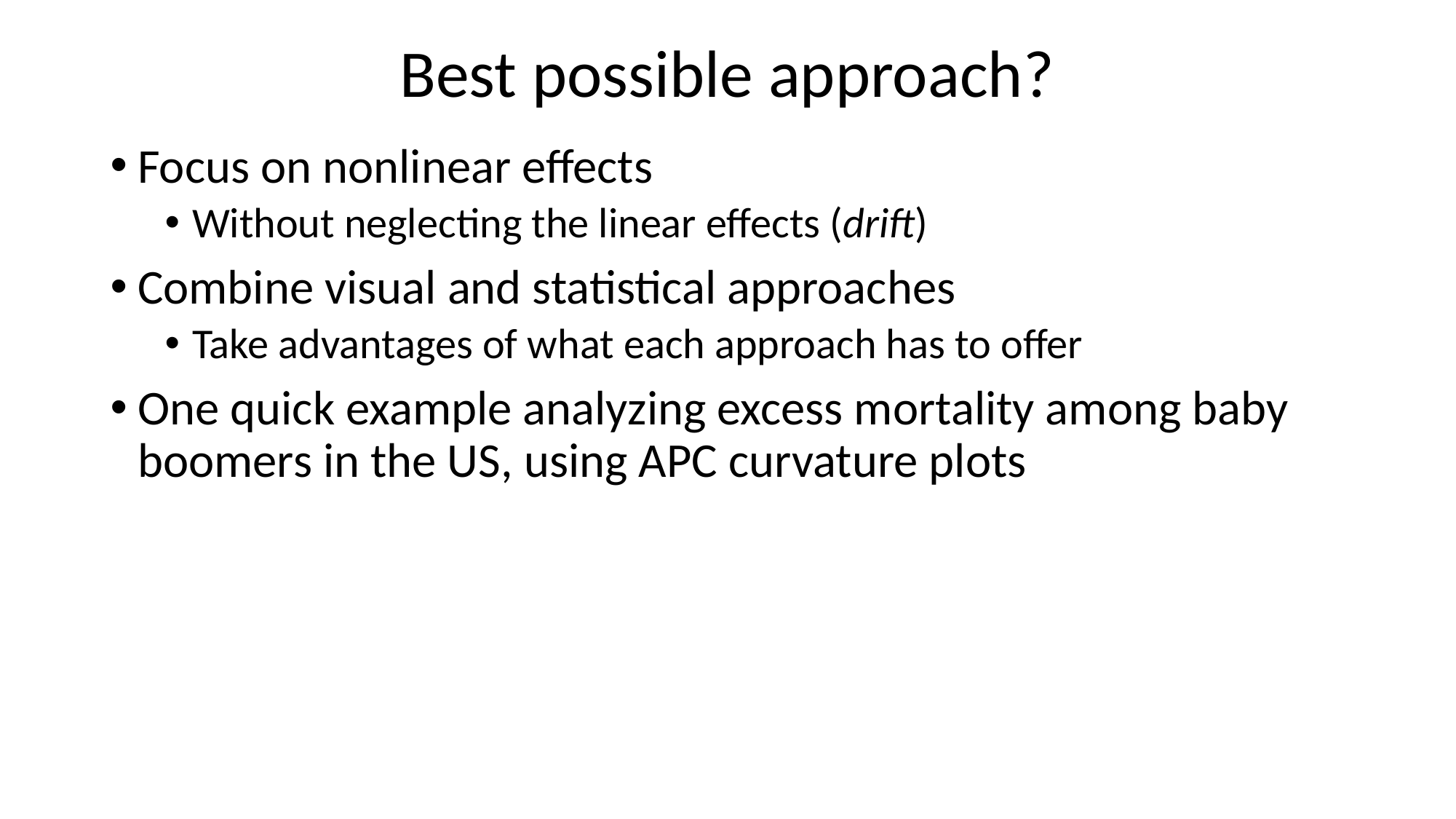

Best possible approach?
Focus on nonlinear effects
Without neglecting the linear effects (drift)
Combine visual and statistical approaches
Take advantages of what each approach has to offer
One quick example analyzing excess mortality among baby boomers in the US, using APC curvature plots